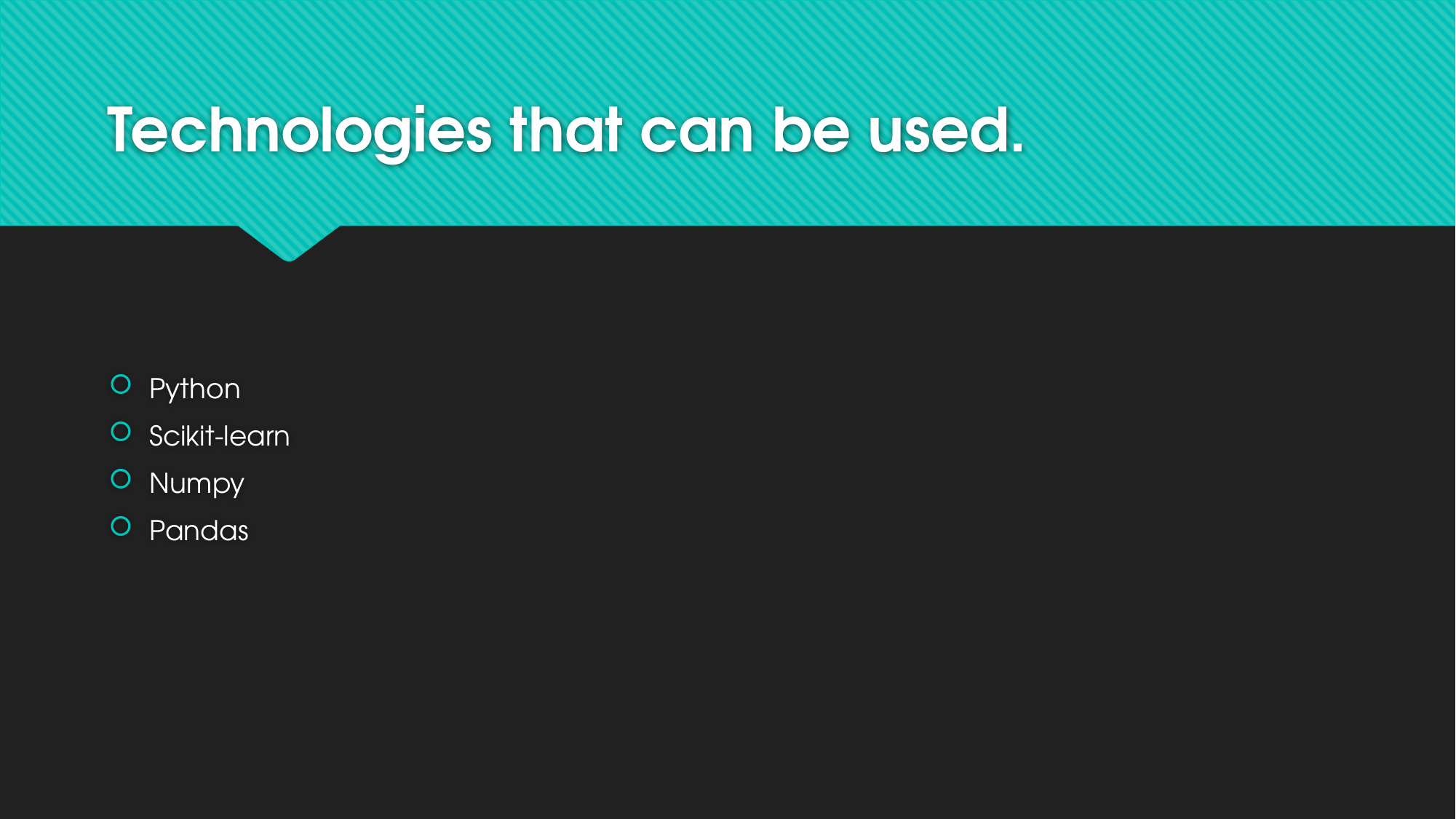

# Technologies that can be used.
Python
Scikit-learn
Numpy
Pandas